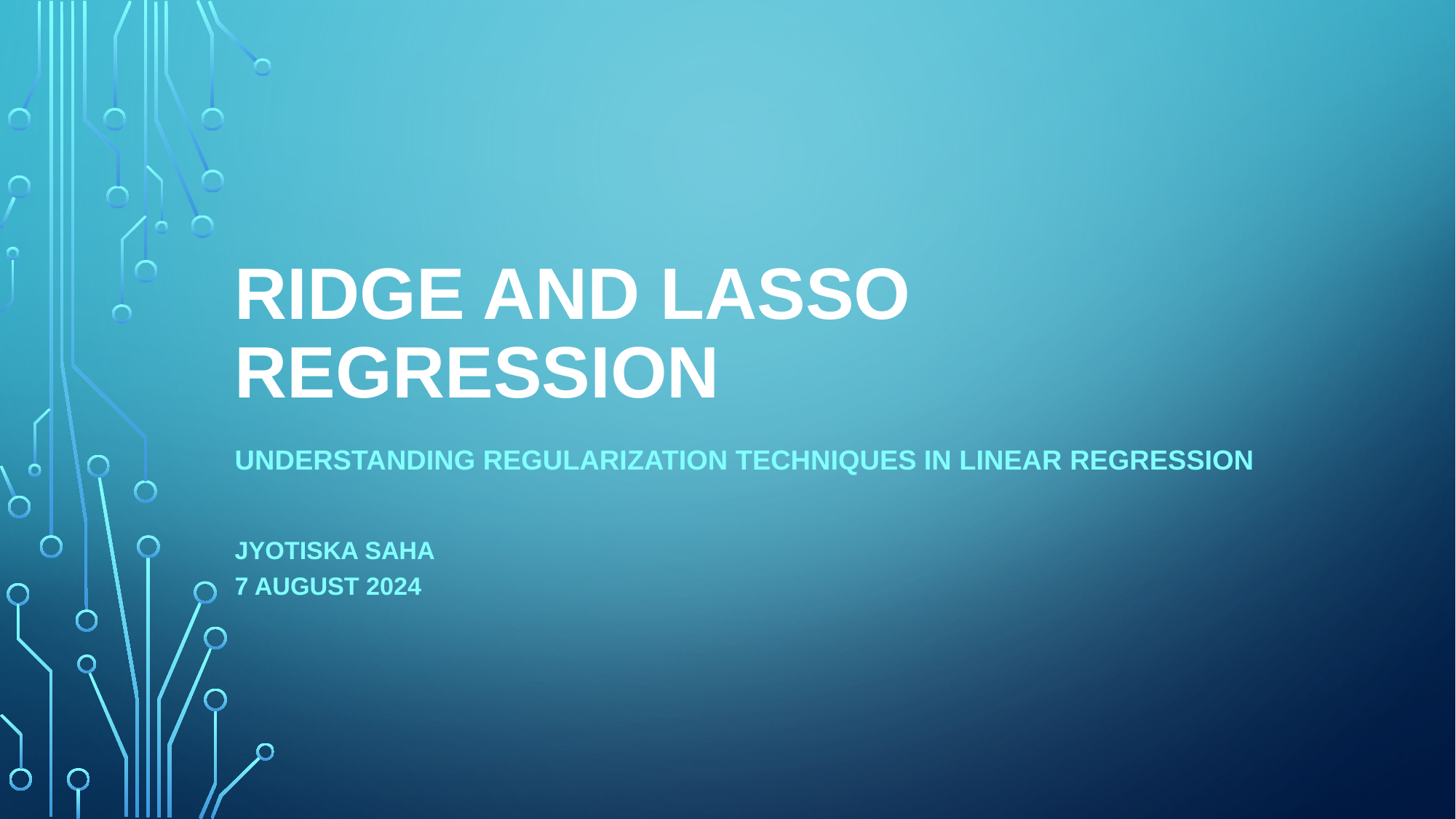

# Ridge and Lasso Regression
Understanding Regularization Techniques in Linear Regression

Jyotiska Saha
7 August 2024